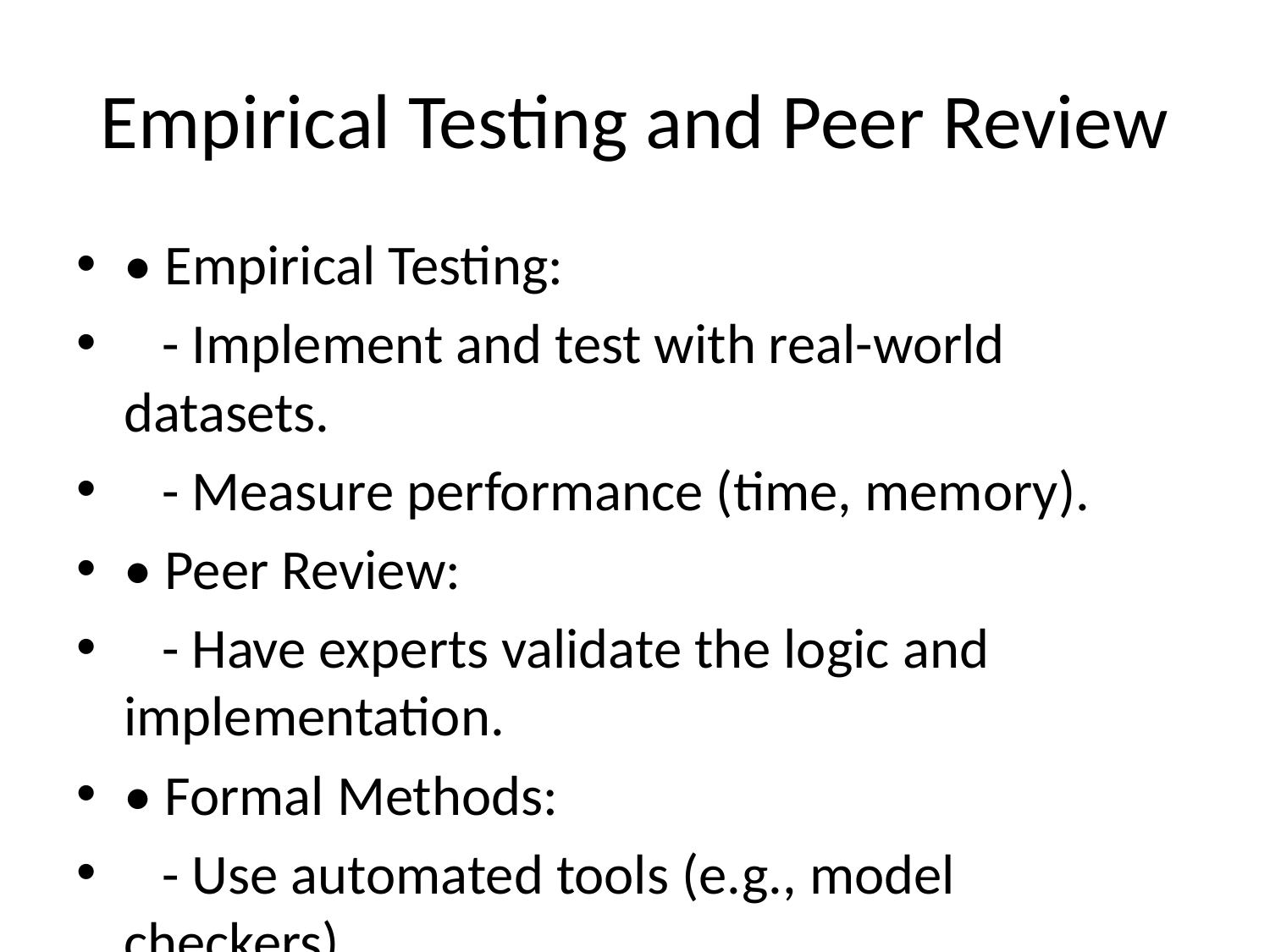

# Empirical Testing and Peer Review
• Empirical Testing:
   - Implement and test with real-world datasets.
   - Measure performance (time, memory).
• Peer Review:
   - Have experts validate the logic and implementation.
• Formal Methods:
   - Use automated tools (e.g., model checkers).